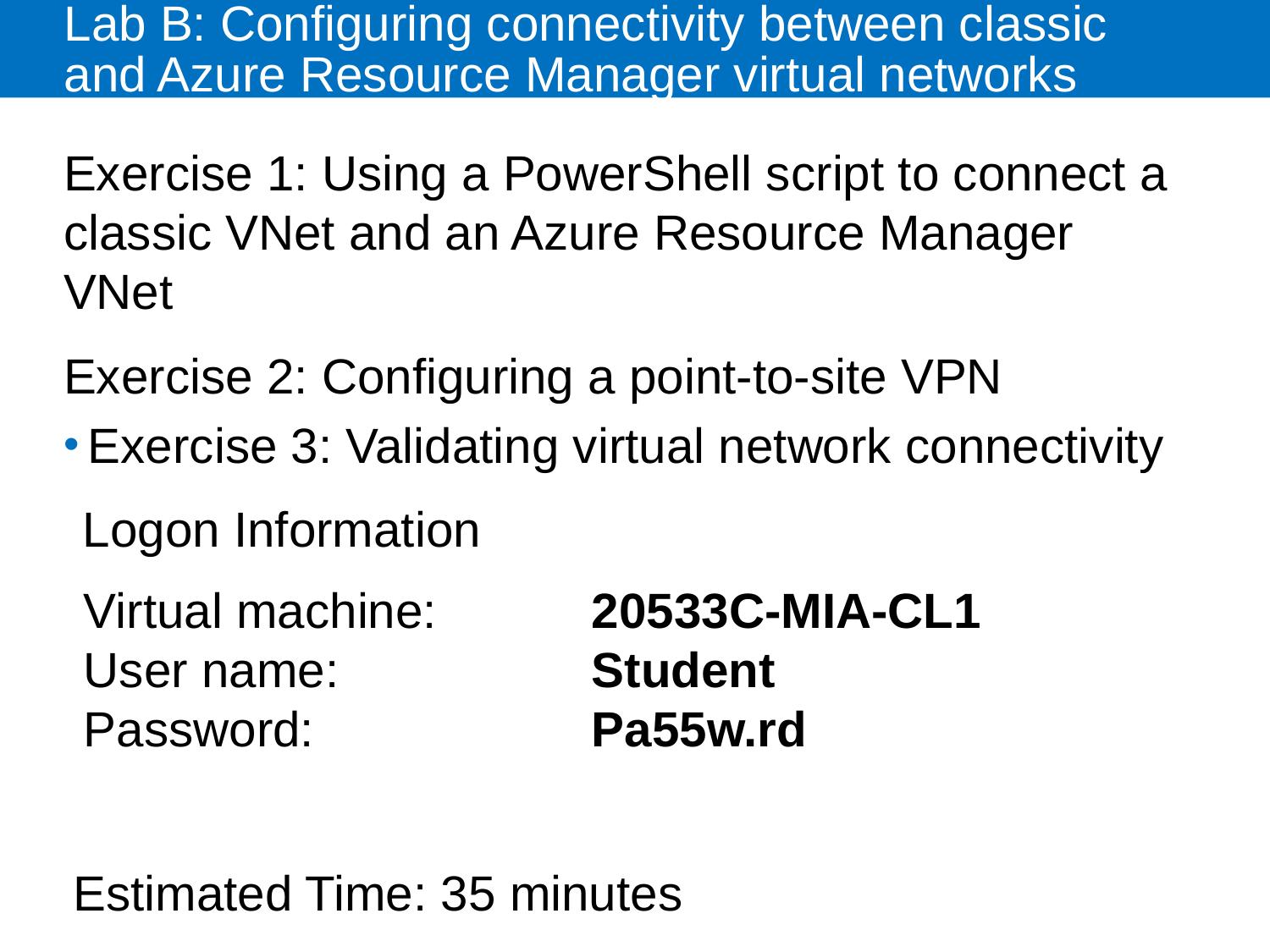

# Lab B: Configuring connectivity between classic and Azure Resource Manager virtual networks
Exercise 1: Using a PowerShell script to connect a classic VNet and an Azure Resource Manager VNet
Exercise 2: Configuring a point-to-site VPN
Exercise 3: Validating virtual network connectivity
Logon Information
Virtual machine: 		20533C-MIA-CL1
User name: 		Student
Password: 			Pa55w.rd
Estimated Time: 35 minutes